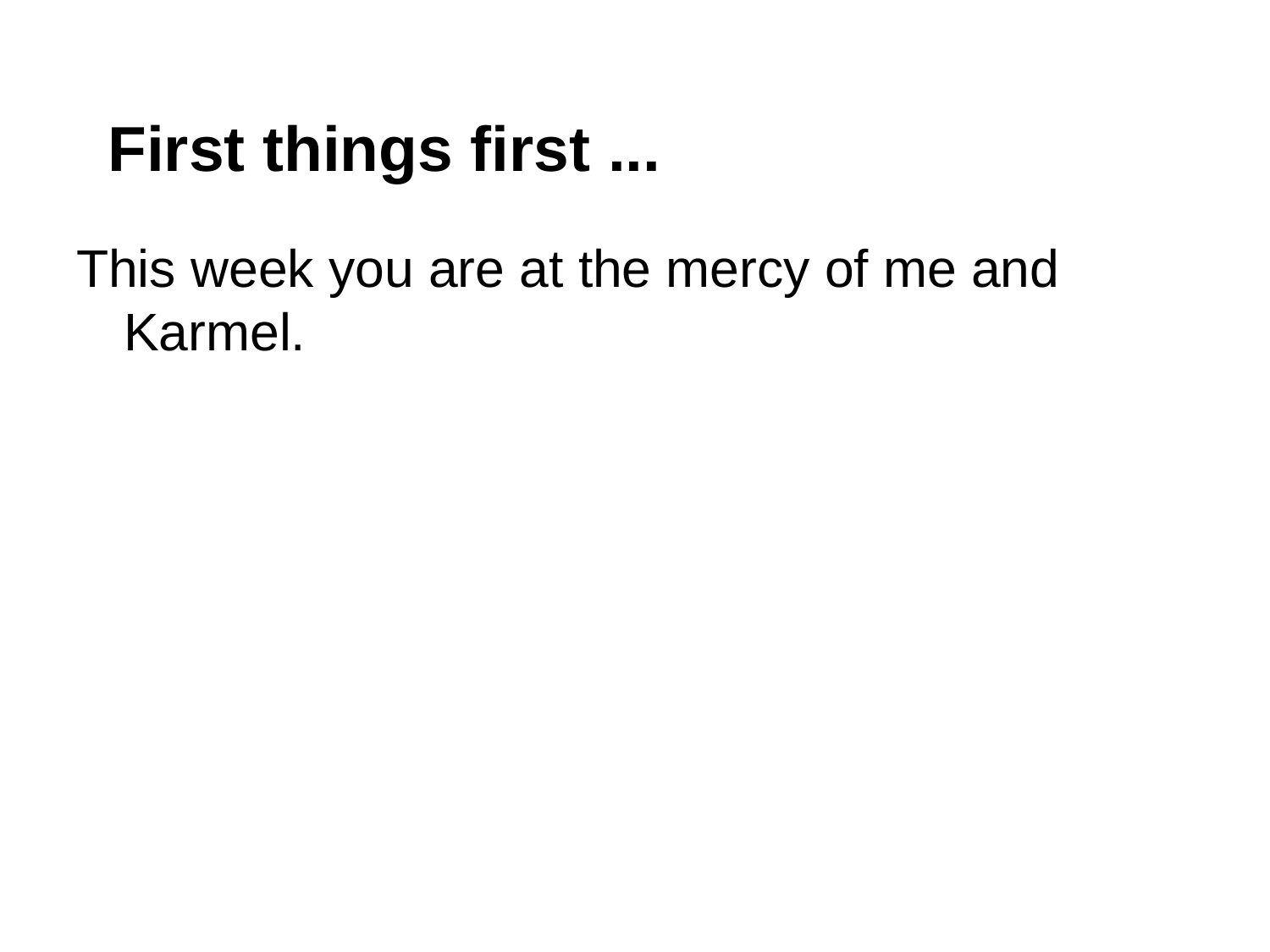

# First things first ...
This week you are at the mercy of me and Karmel.